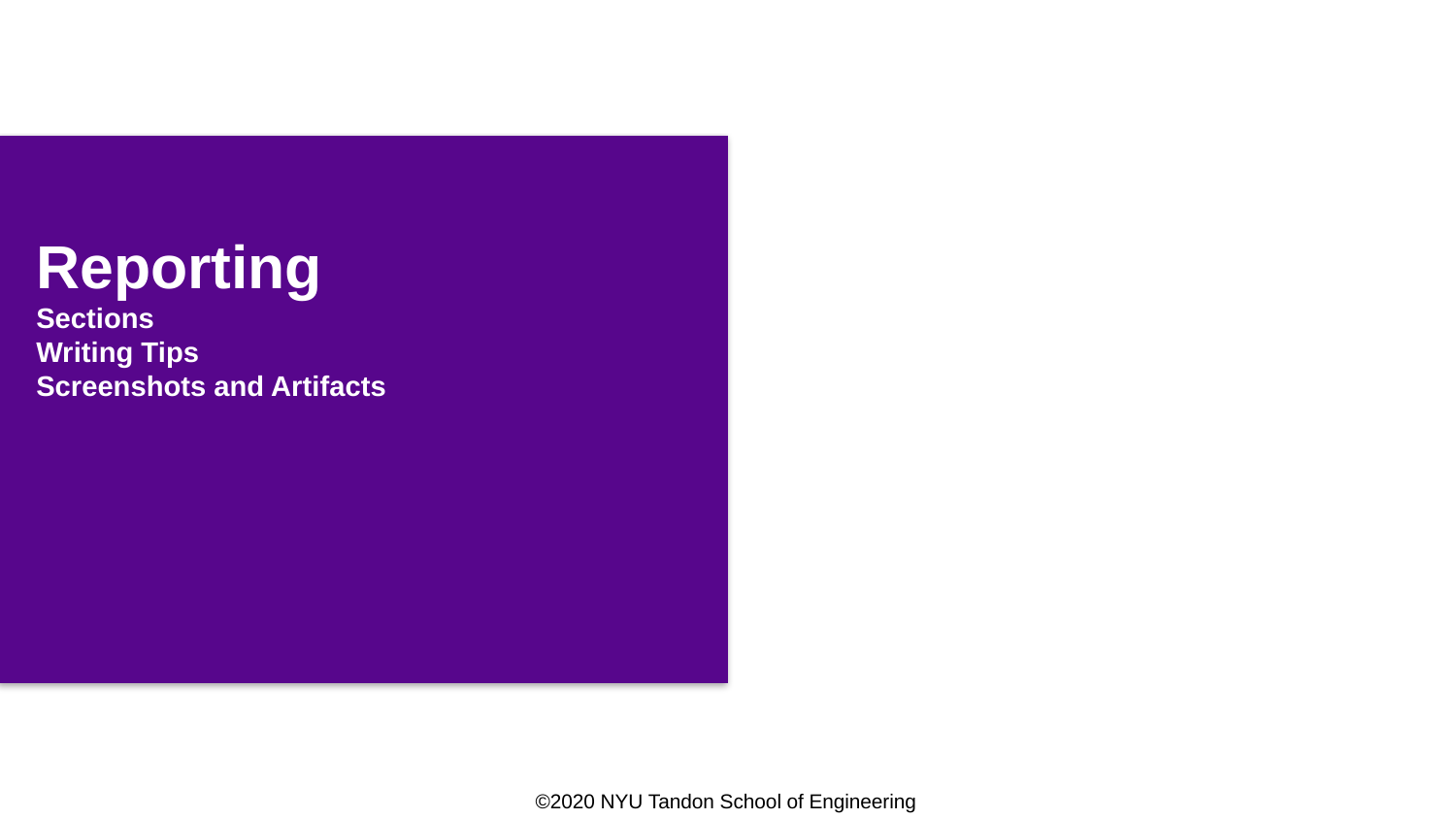

Reporting
Sections
Writing Tips
Screenshots and Artifacts